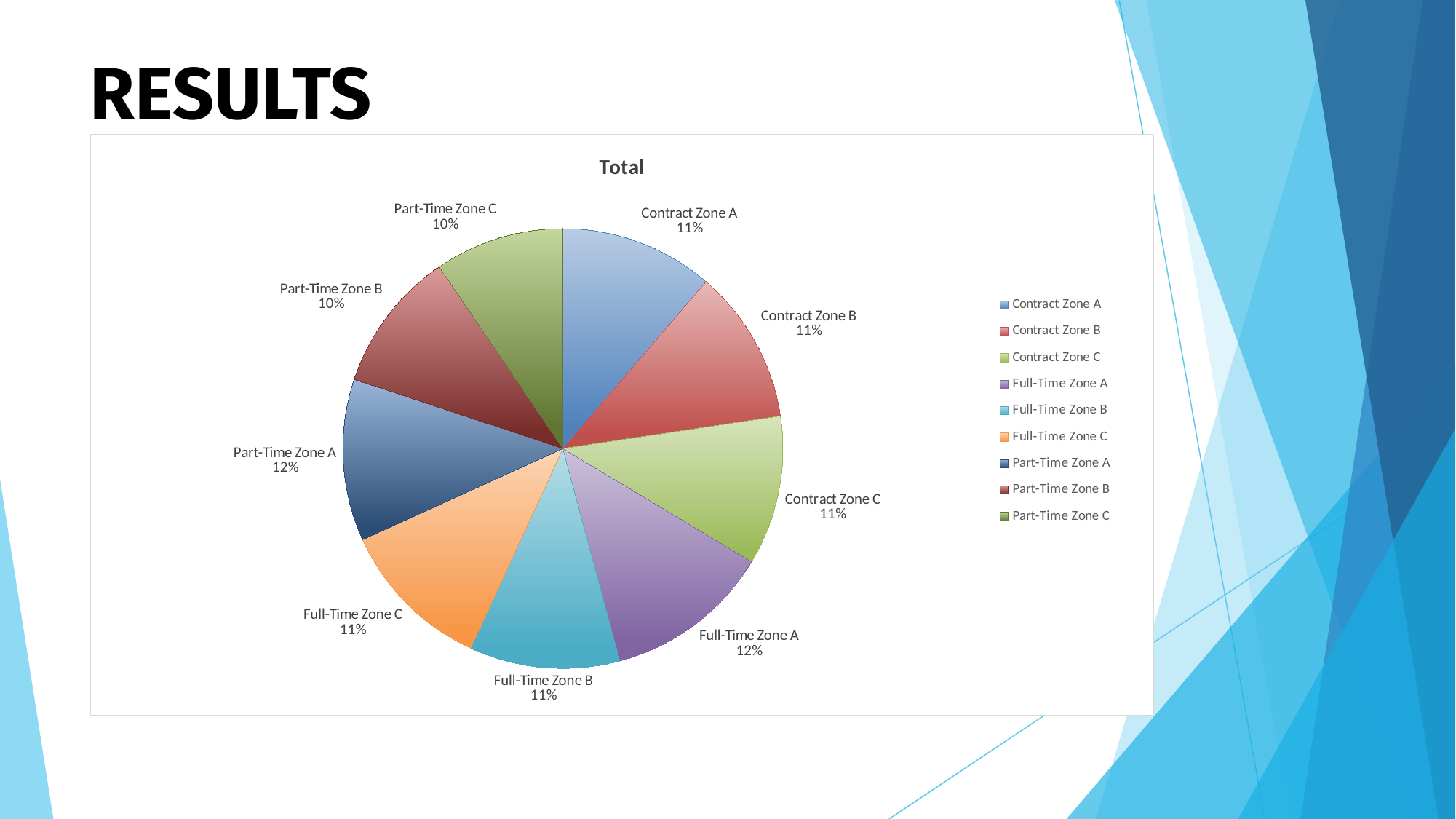

# RESULTS

### Chart:

| Category | Total |
|---|---|
| Zone A | 338.0 |
| Zone B | 341.0 |
| Zone C | 329.0 |
| Zone A | 367.0 |
| Zone B | 332.0 |
| Zone C | 339.0 |
| Zone A | 357.0 |
| Zone B | 312.0 |
| Zone C | 285.0 |